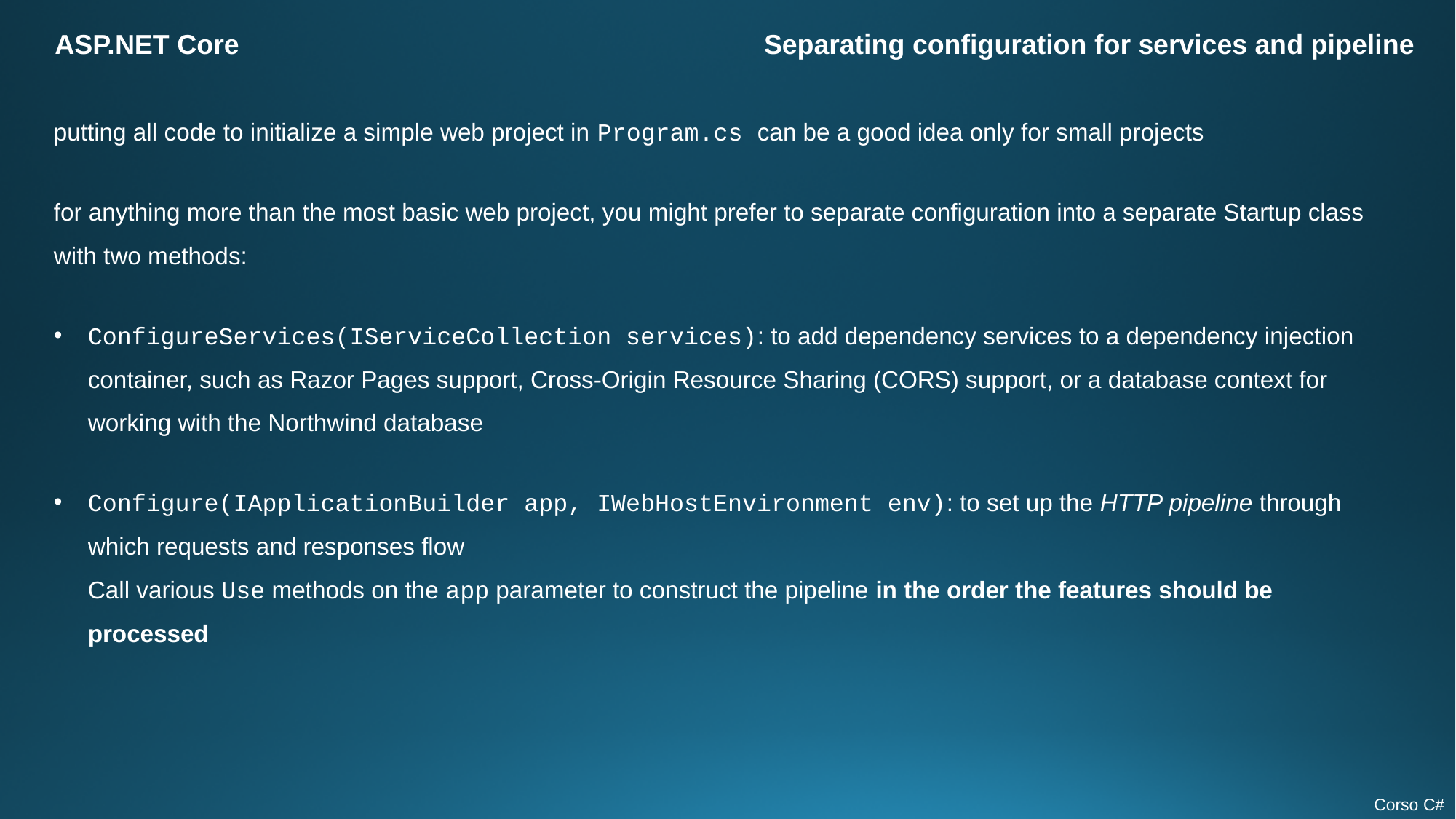

ASP.NET Core
Separating configuration for services and pipeline
putting all code to initialize a simple web project in Program.cs can be a good idea only for small projects
for anything more than the most basic web project, you might prefer to separate configuration into a separate Startup class with two methods:
ConfigureServices(IServiceCollection services): to add dependency services to a dependency injection container, such as Razor Pages support, Cross-Origin Resource Sharing (CORS) support, or a database context for working with the Northwind database
Configure(IApplicationBuilder app, IWebHostEnvironment env): to set up the HTTP pipeline through which requests and responses flow
Call various Use methods on the app parameter to construct the pipeline in the order the features should be processed
Corso C#